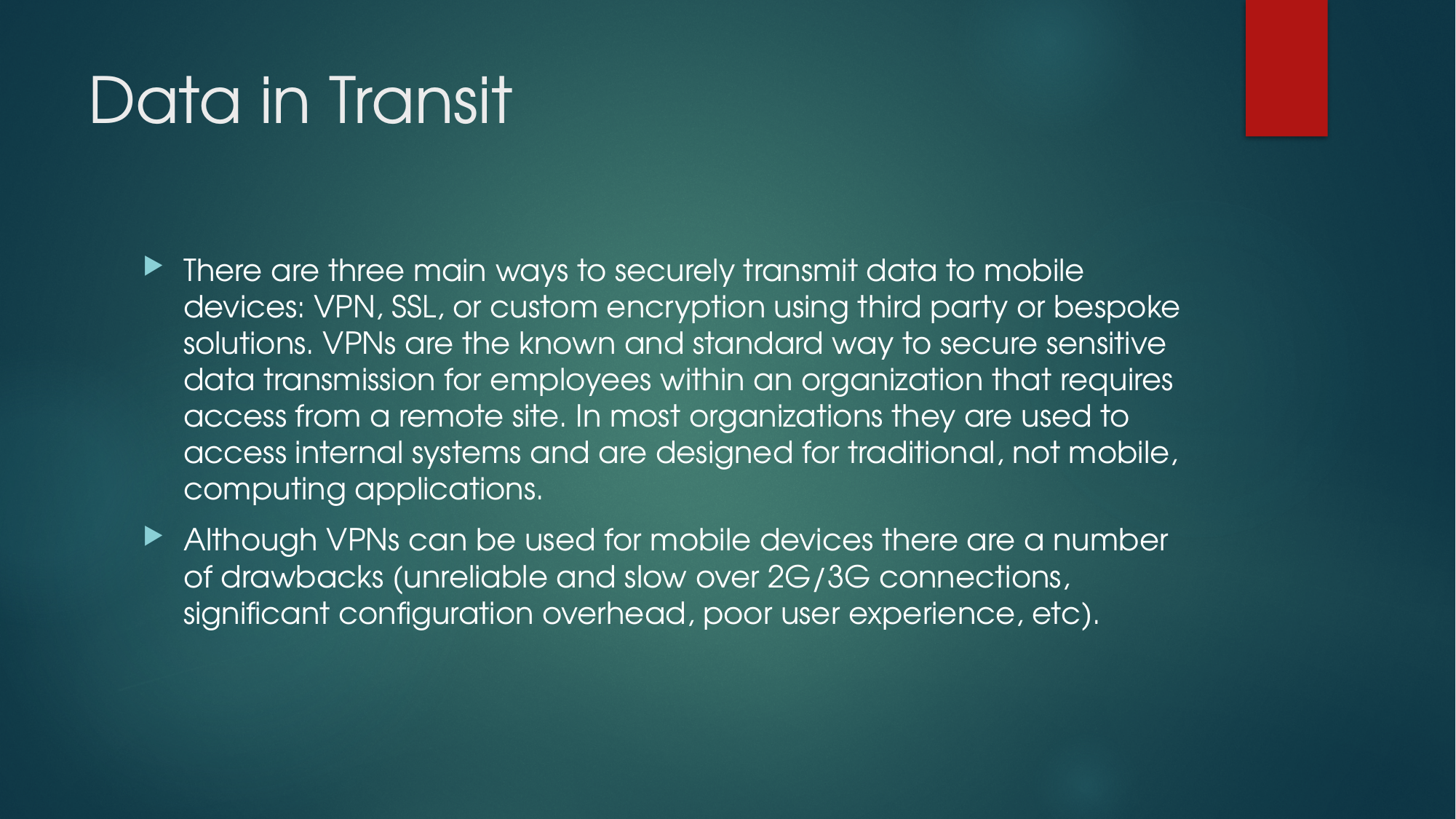

# Data in Transit
There are three main ways to securely transmit data to mobile devices: VPN, SSL, or custom encryption using third party or bespoke solutions. VPNs are the known and standard way to secure sensitive data transmission for employees within an organization that requires access from a remote site. In most organizations they are used to access internal systems and are designed for traditional, not mobile, computing applications.
Although VPNs can be used for mobile devices there are a number of drawbacks (unreliable and slow over 2G/3G connections, significant configuration overhead, poor user experience, etc).